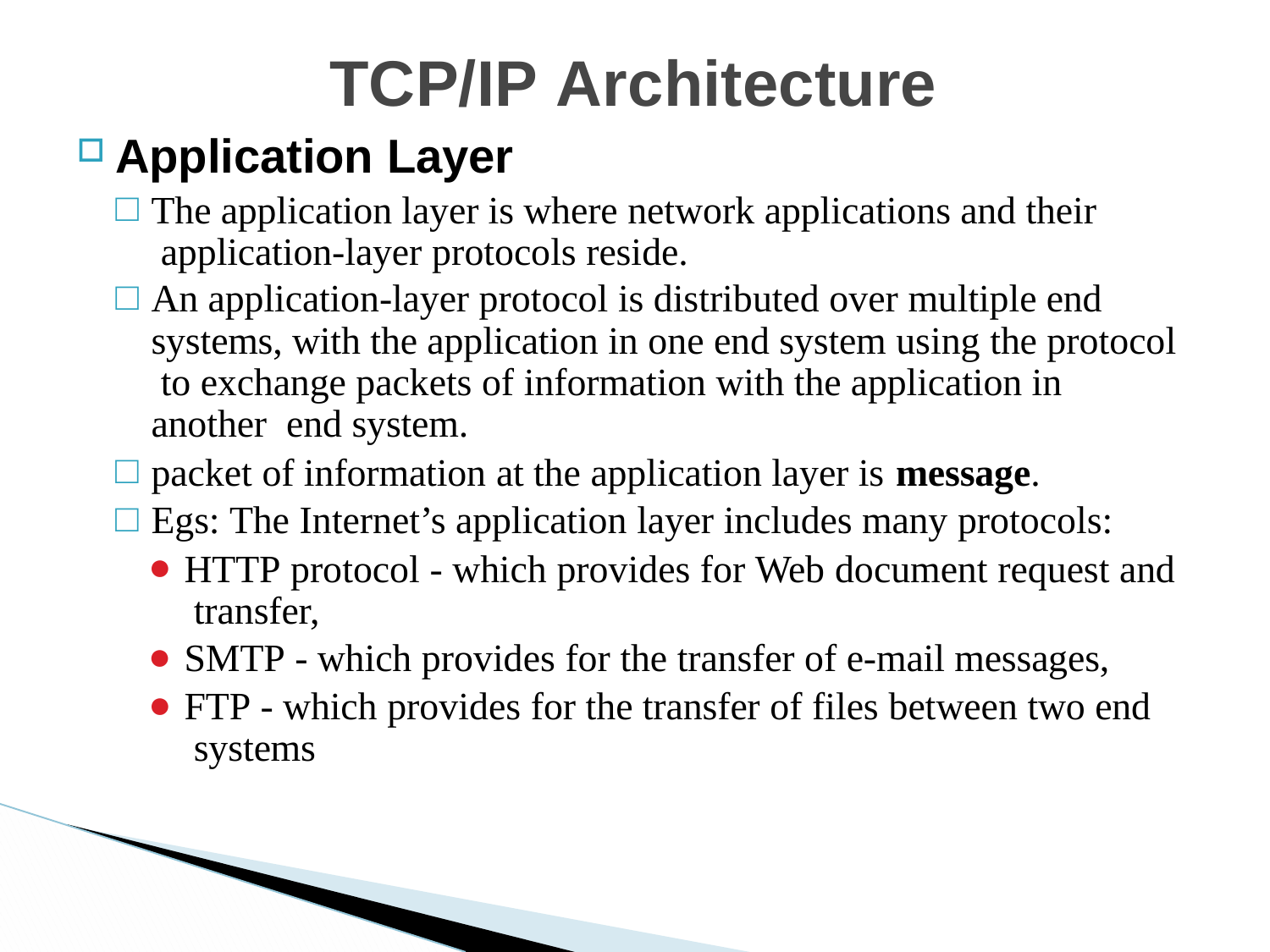

# TCP/IP Architecture
Application Layer
The application layer is where network applications and their  application-layer protocols reside.
An application-layer protocol is distributed over multiple end  systems, with the application in one end system using the protocol  to exchange packets of information with the application in another  end system.
packet of information at the application layer is message.
Egs: The Internet’s application layer includes many protocols:
HTTP protocol - which provides for Web document request and  transfer,
SMTP - which provides for the transfer of e-mail messages,
FTP - which provides for the transfer of files between two end  systems